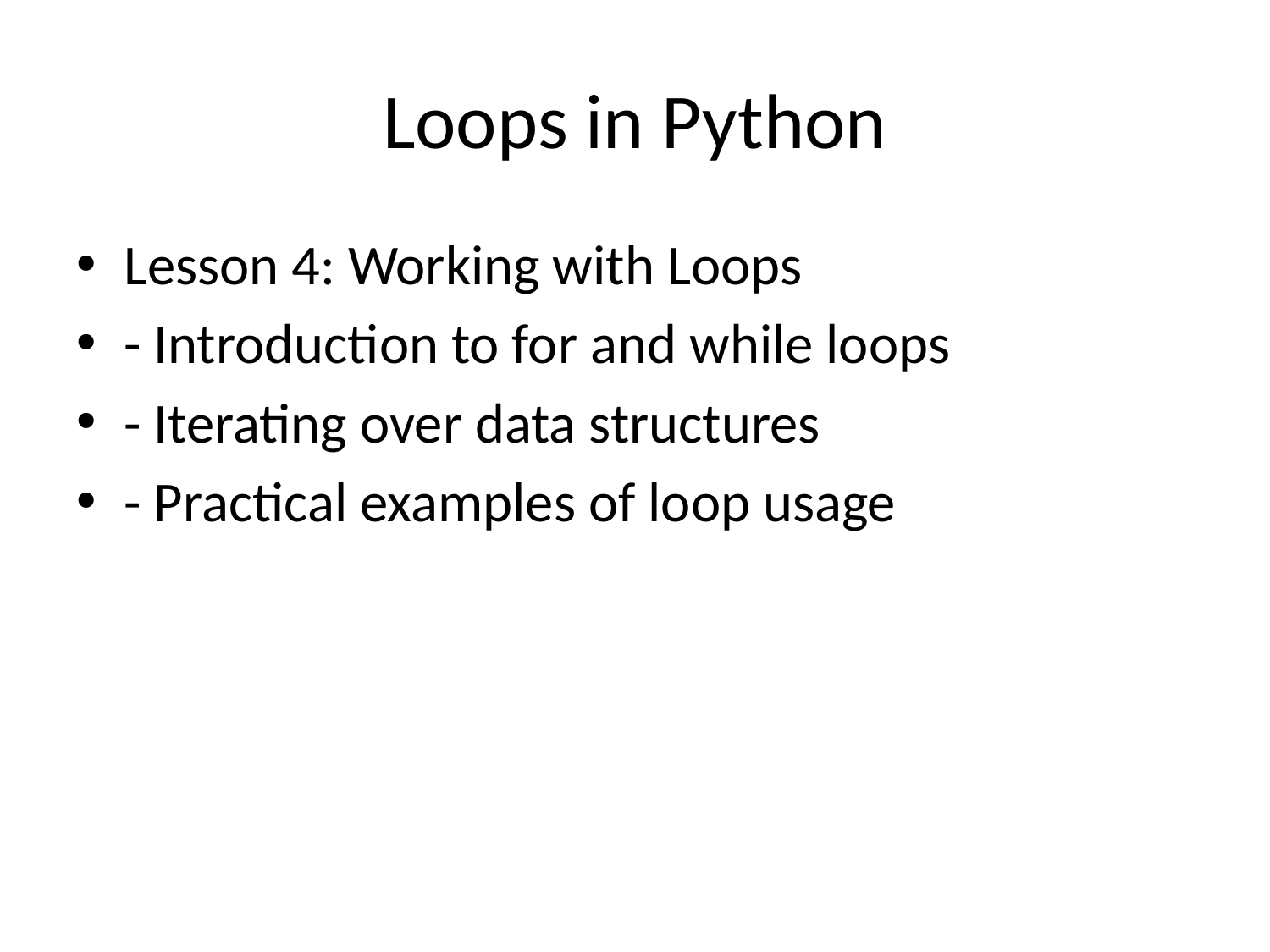

# Loops in Python
Lesson 4: Working with Loops
- Introduction to for and while loops
- Iterating over data structures
- Practical examples of loop usage